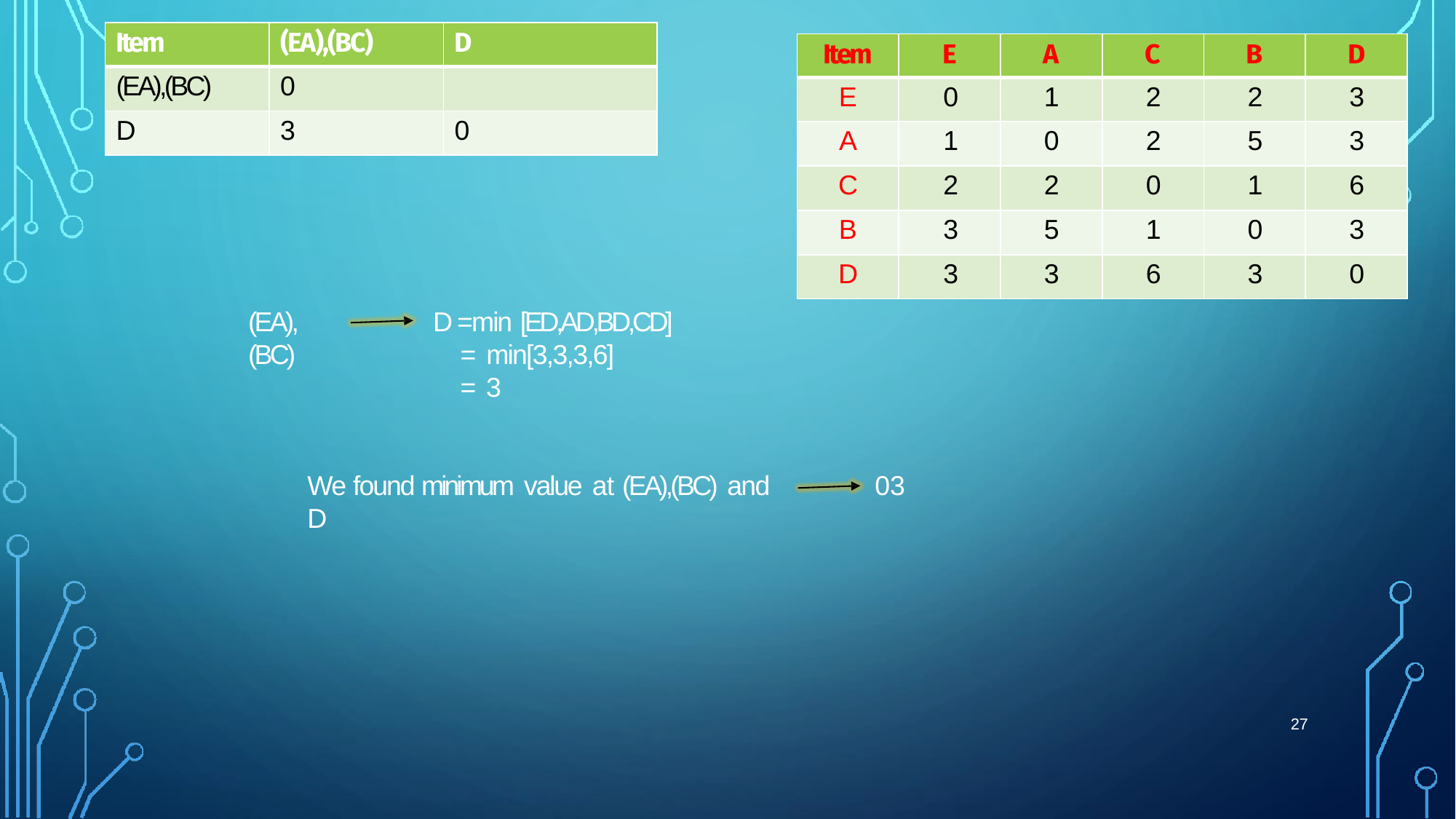

| Item | (EA),(BC) | D |
| --- | --- | --- |
| (EA),(BC) | 0 |  |
| D | 3 | 0 |
| Item | E | A | C | B | D |
| --- | --- | --- | --- | --- | --- |
| E | 0 | 1 | 2 | 2 | 3 |
| A | 1 | 0 | 2 | 5 | 3 |
| C | 2 | 2 | 0 | 1 | 6 |
| B | 3 | 5 | 1 | 0 | 3 |
| D | 3 | 3 | 6 | 3 | 0 |
(EA),(BC)
D =min [ED,AD,BD,CD]
= min[3,3,3,6]
= 3

We found minimum  value at (EA),(BC)	and D
03

27